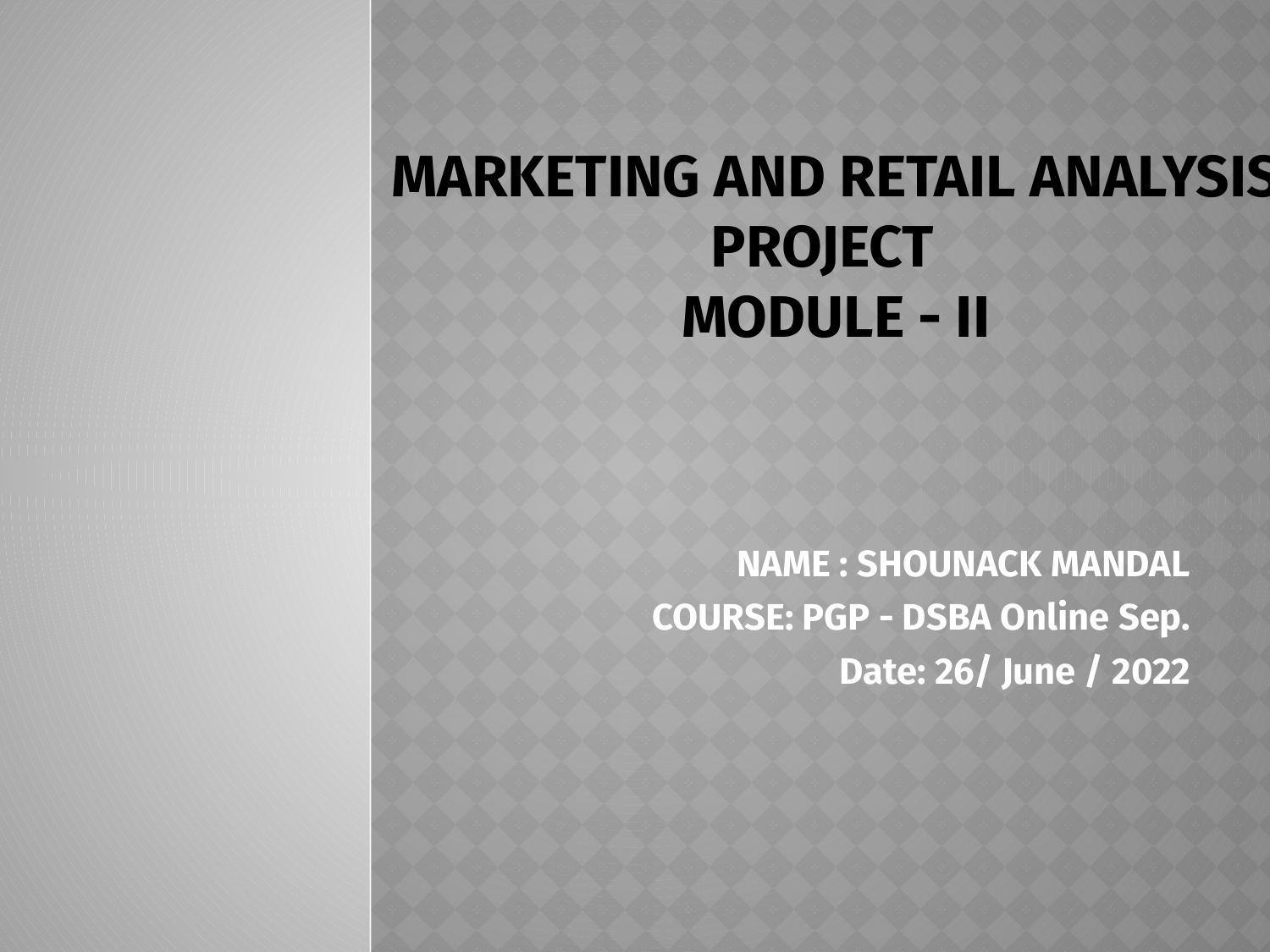

# Marketing And Retail Analysis PROJECT MODULE - Ii
NAME : SHOUNACK MANDAL
COURSE: PGP - DSBA Online Sep.
Date: 26/ June / 2022